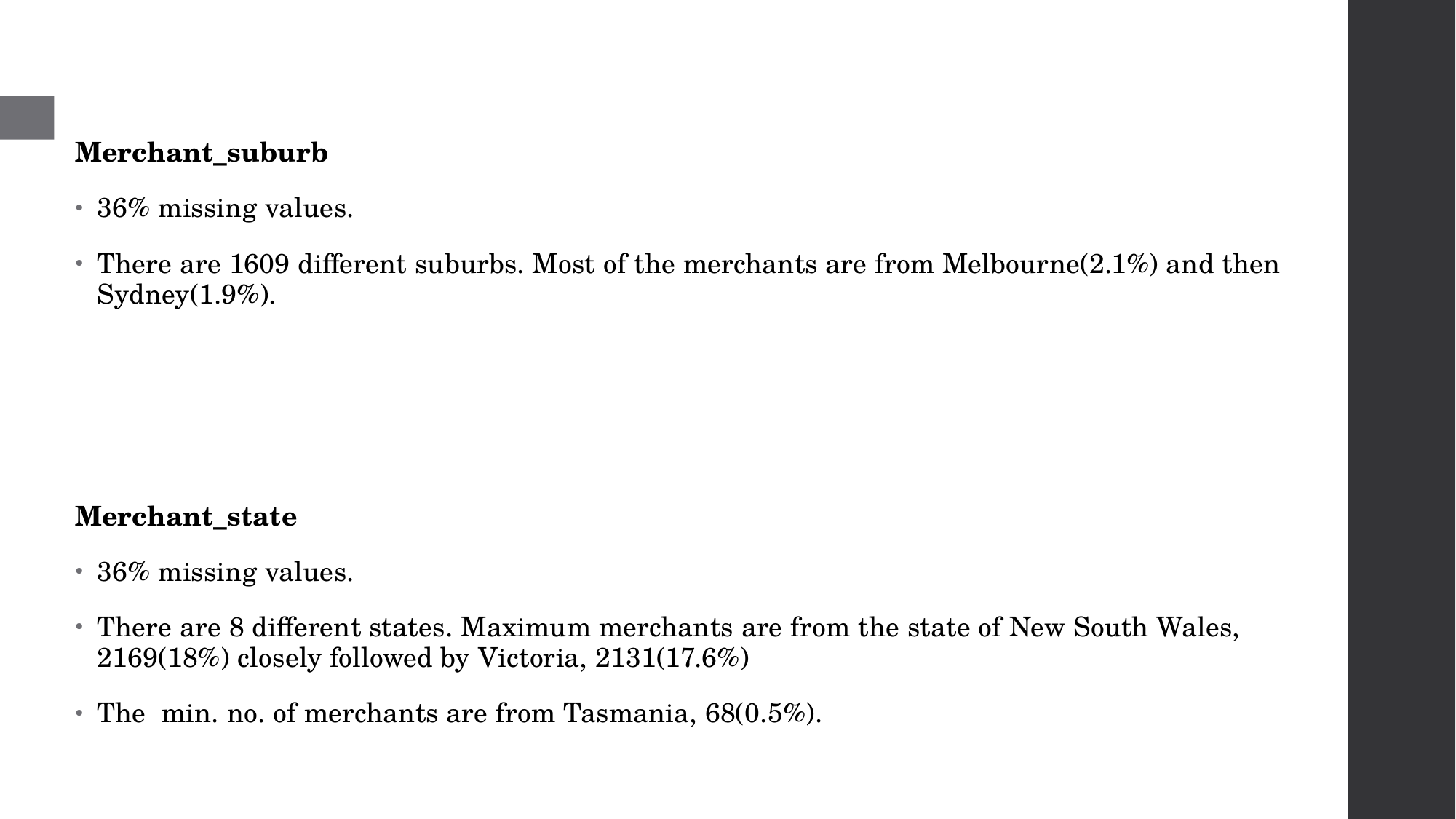

Merchant_suburb
36% missing values.
There are 1609 different suburbs. Most of the merchants are from Melbourne(2.1%) and then Sydney(1.9%).

Merchant_state
36% missing values.
There are 8 different states. Maximum merchants are from the state of New South Wales, 2169(18%) closely followed by Victoria, 2131(17.6%)
The  min. no. of merchants are from Tasmania, 68(0.5%).